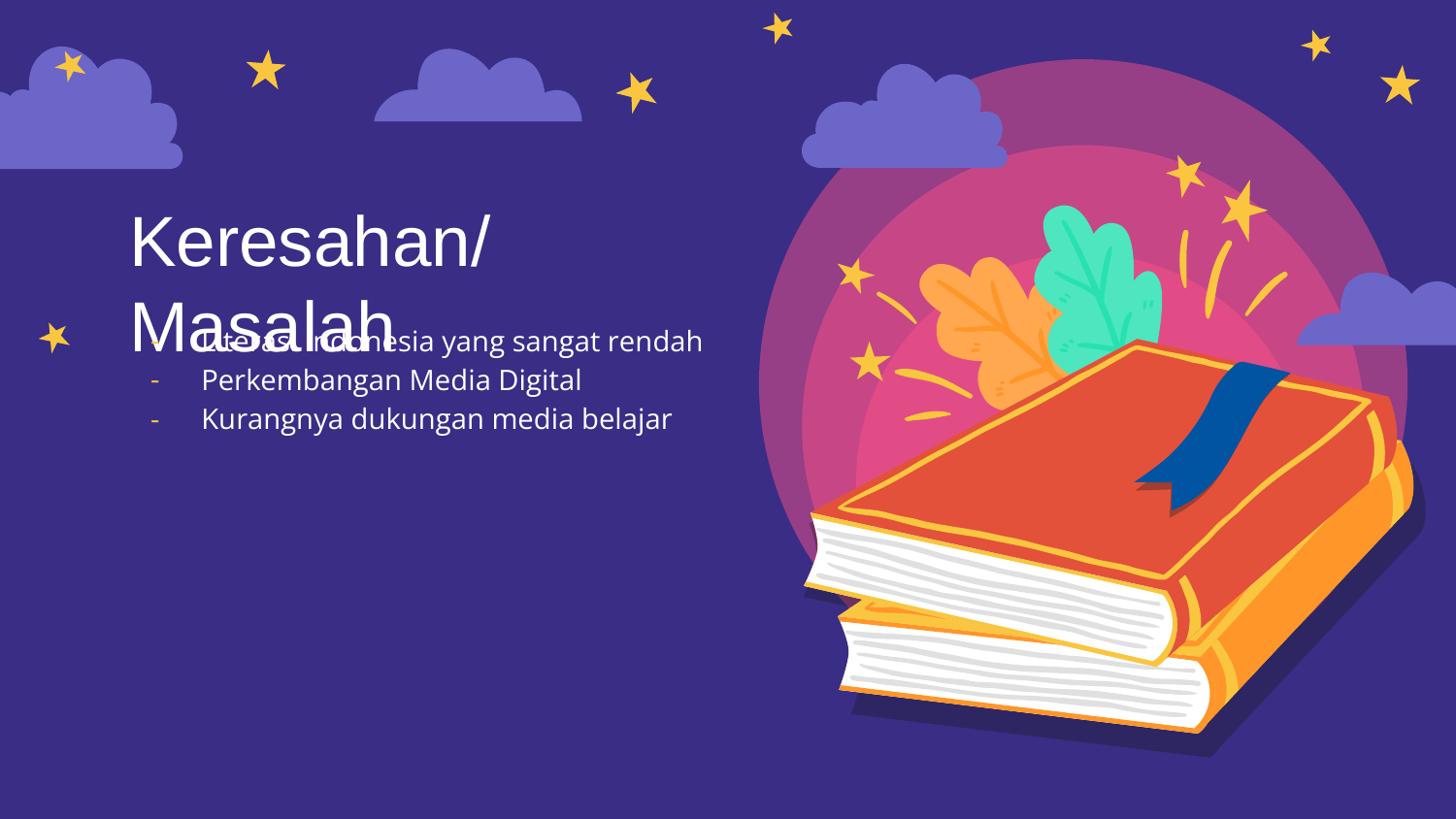

# Keresahan/Masalah

Literasi Indonesia yang sangat rendah
Perkembangan Media Digital
Kurangnya dukungan media belajar